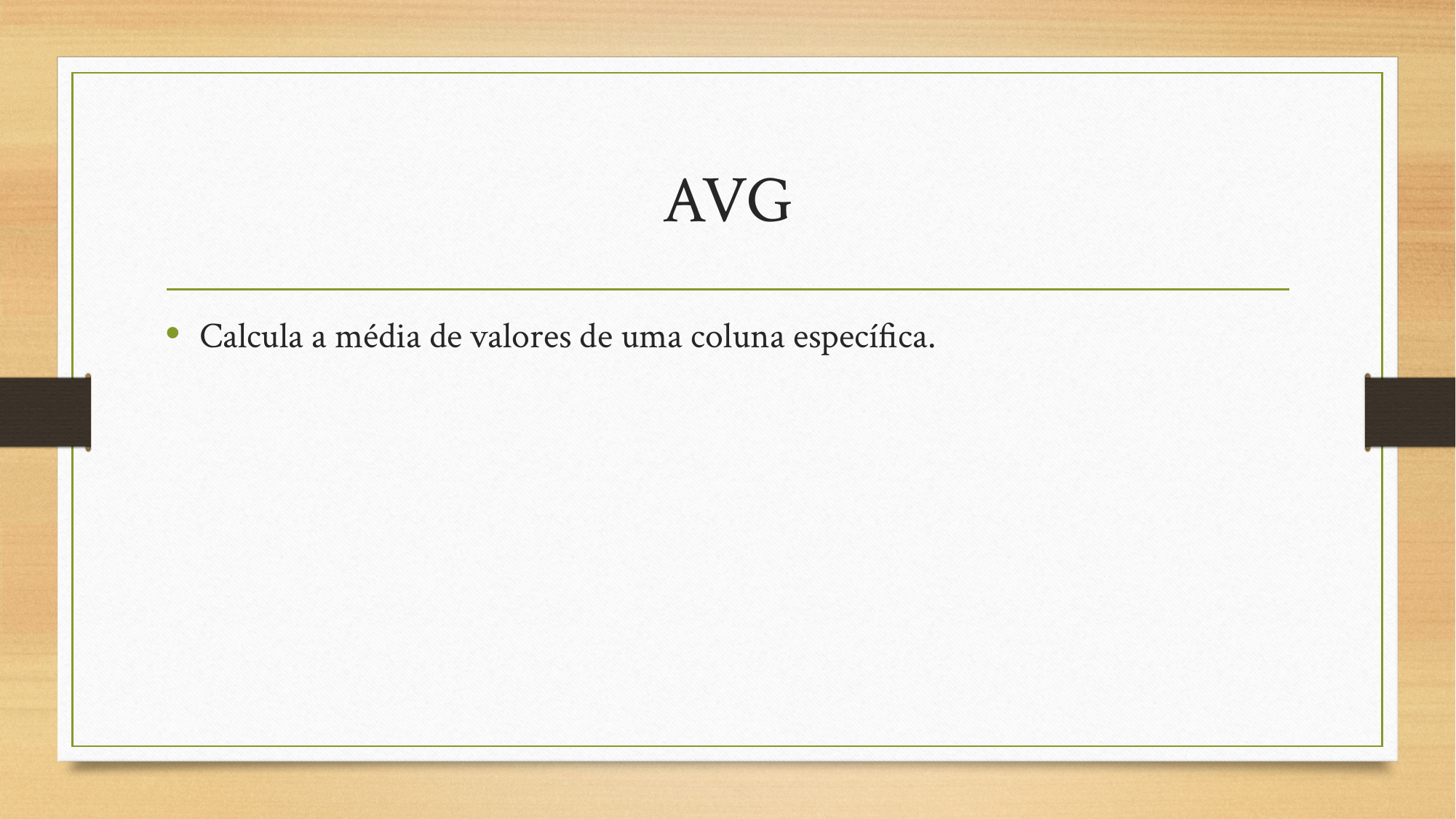

# AVG
Calcula a média de valores de uma coluna específica.